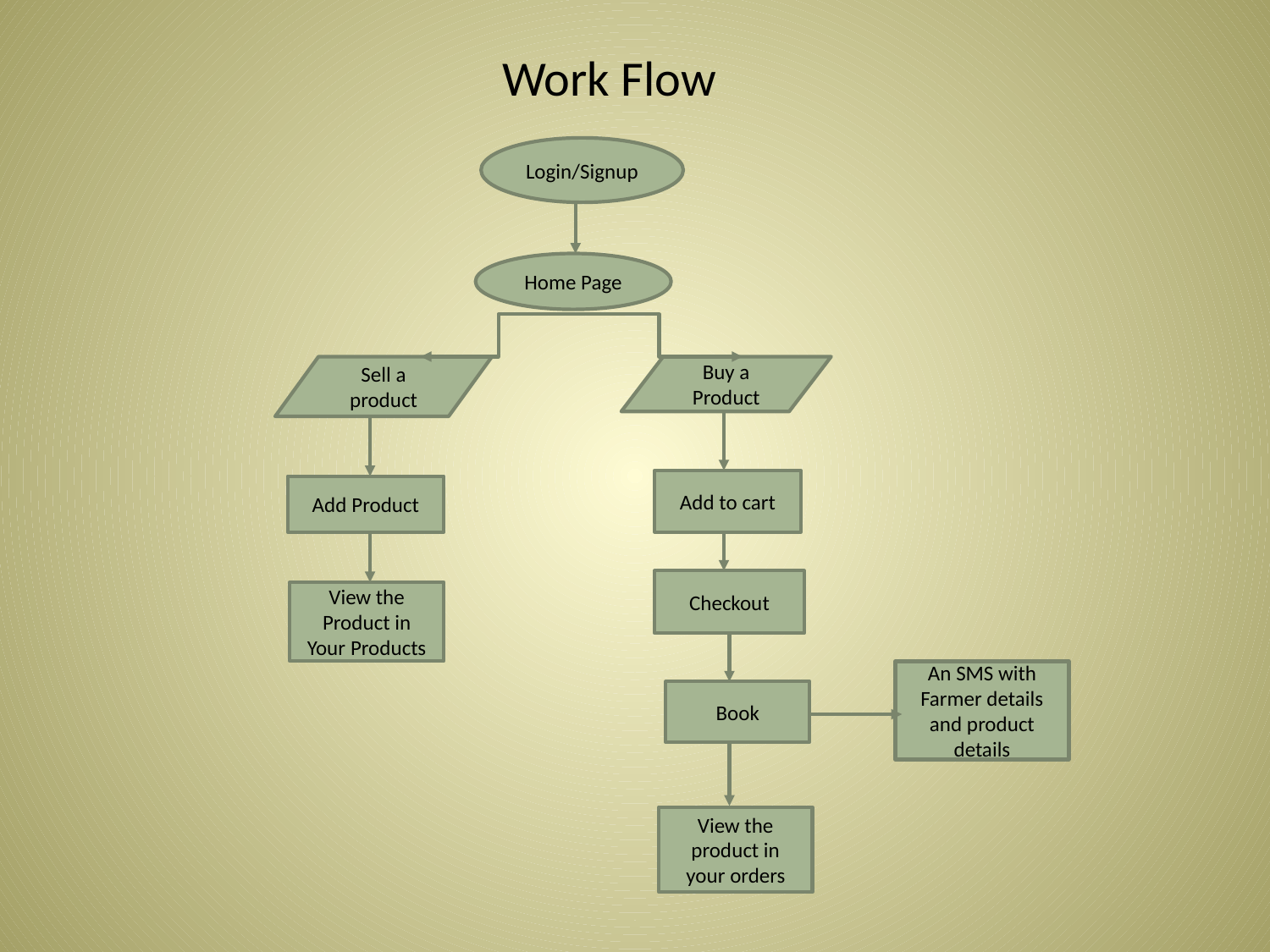

# Work Flow
Login/Signup
Home Page
Sell a product
Buy a Product
Add to cart
Add Product
Checkout
View the Product in Your Products
An SMS with Farmer details and product details
Book
View the product in your orders